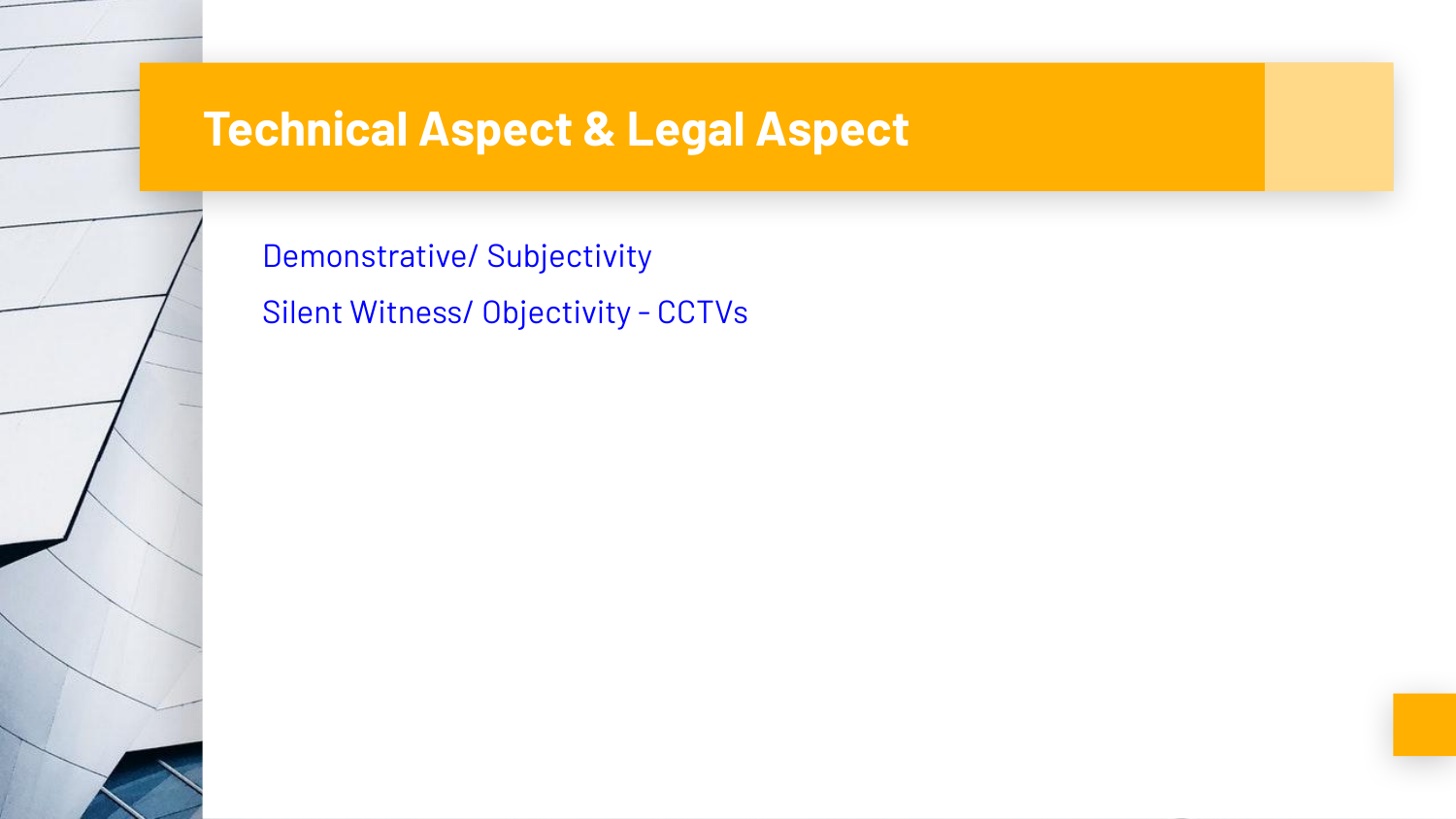

# Technical Aspect & Legal Aspect
Demonstrative/ Subjectivity
Silent Witness/ Objectivity - CCTVs